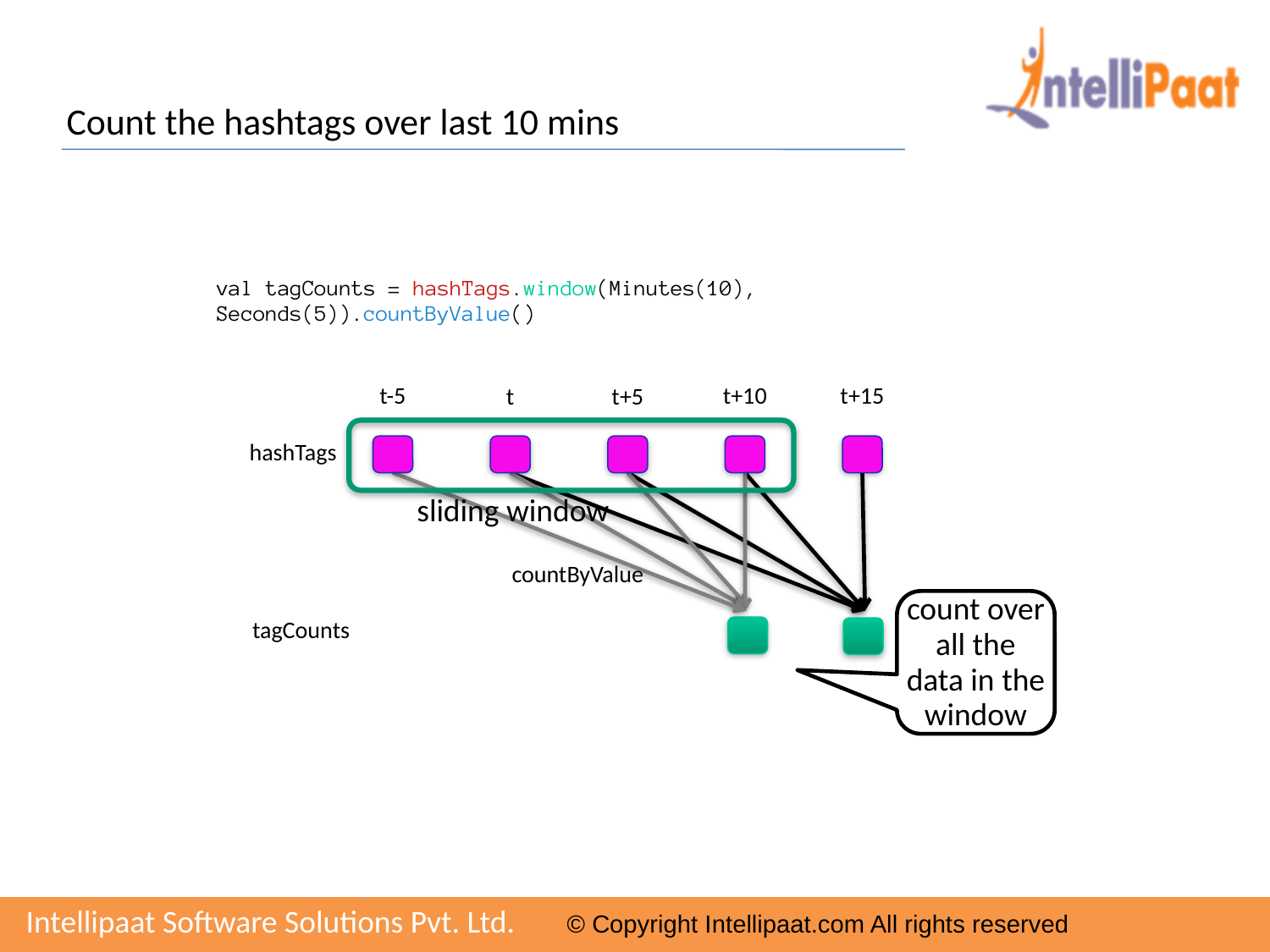

# Count the hashtags over last 10 mins
val tagCounts = hashTags.window(Minutes(10), Seconds(5)).countByValue()

t-5
t+10
t+15
t
t+5
hashTags

sliding window
countByValue
count over all the data in the window
tagCounts